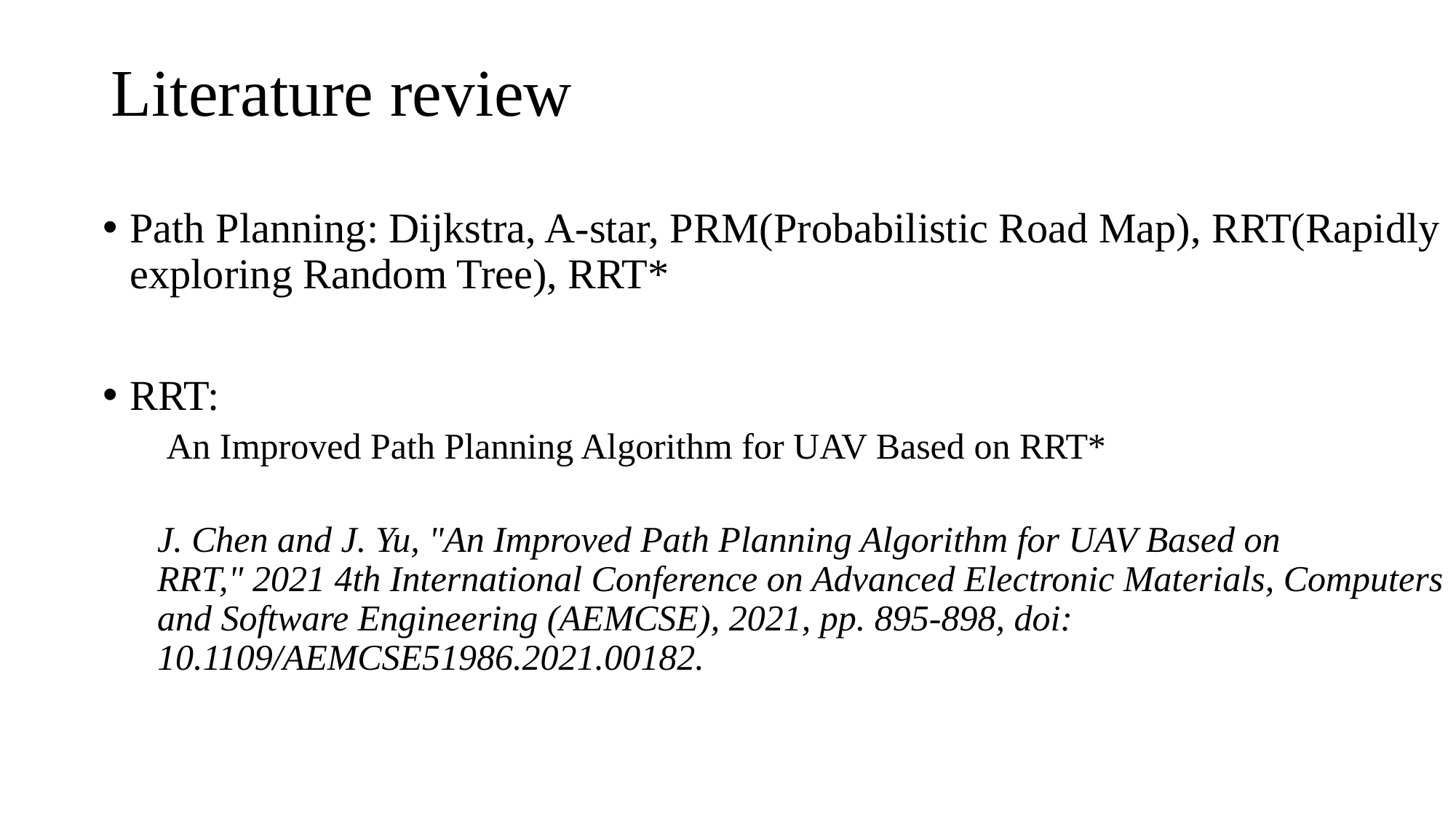

# Literature review

Path Planning: Dijkstra, A-star, PRM(Probabilistic Road Map), RRT(Rapidly exploring Random Tree), RRT*

RRT:
 An Improved Path Planning Algorithm for UAV Based on RRT*

J. Chen and J. Yu, "An Improved Path Planning Algorithm for UAV Based on RRT," 2021 4th International Conference on Advanced Electronic Materials, Computers and Software Engineering (AEMCSE), 2021, pp. 895-898, doi: 10.1109/AEMCSE51986.2021.00182.